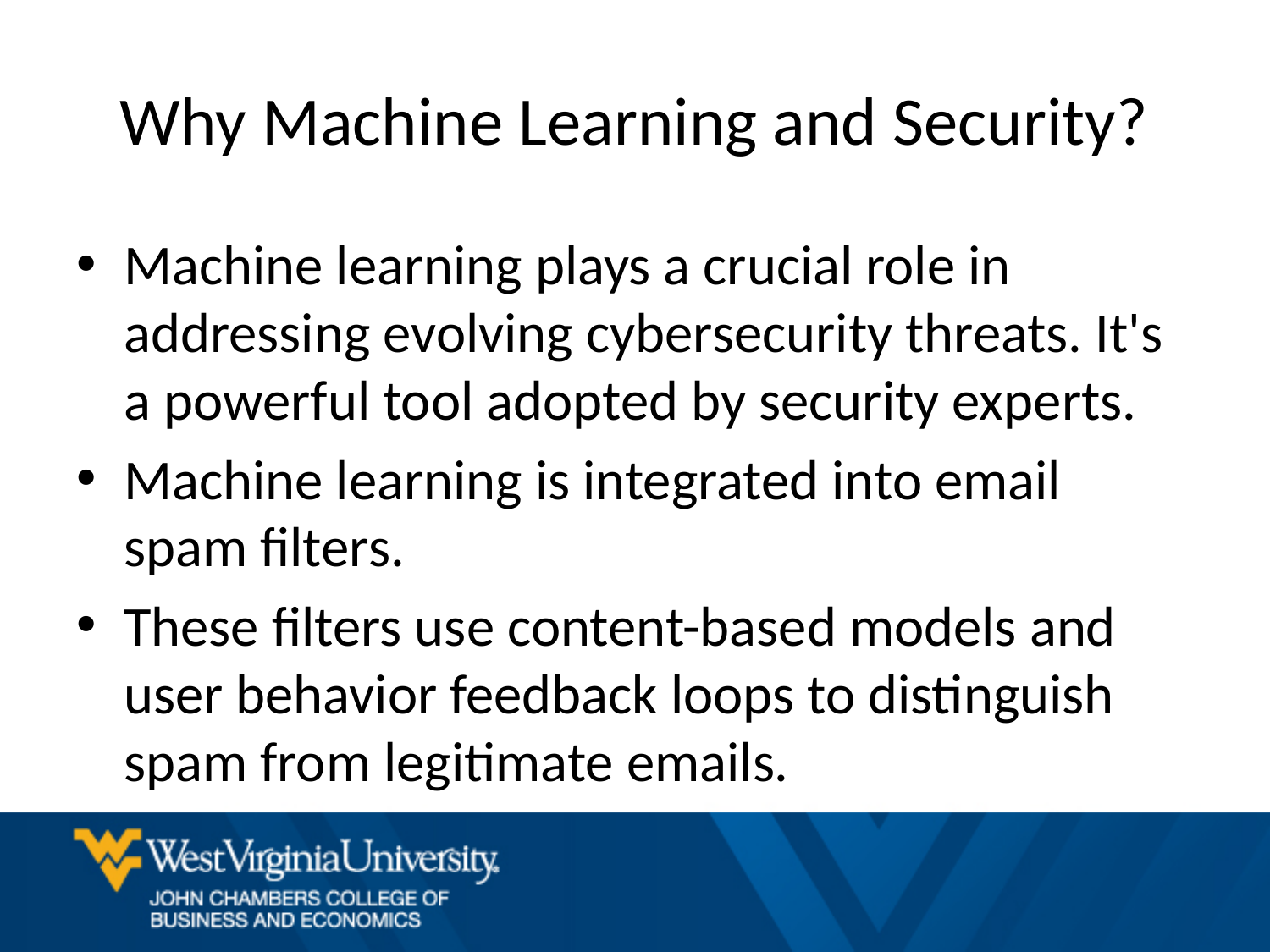

# Why Machine Learning and Security?
Machine learning plays a crucial role in addressing evolving cybersecurity threats. It's a powerful tool adopted by security experts.
Machine learning is integrated into email spam filters.
These filters use content-based models and user behavior feedback loops to distinguish spam from legitimate emails.